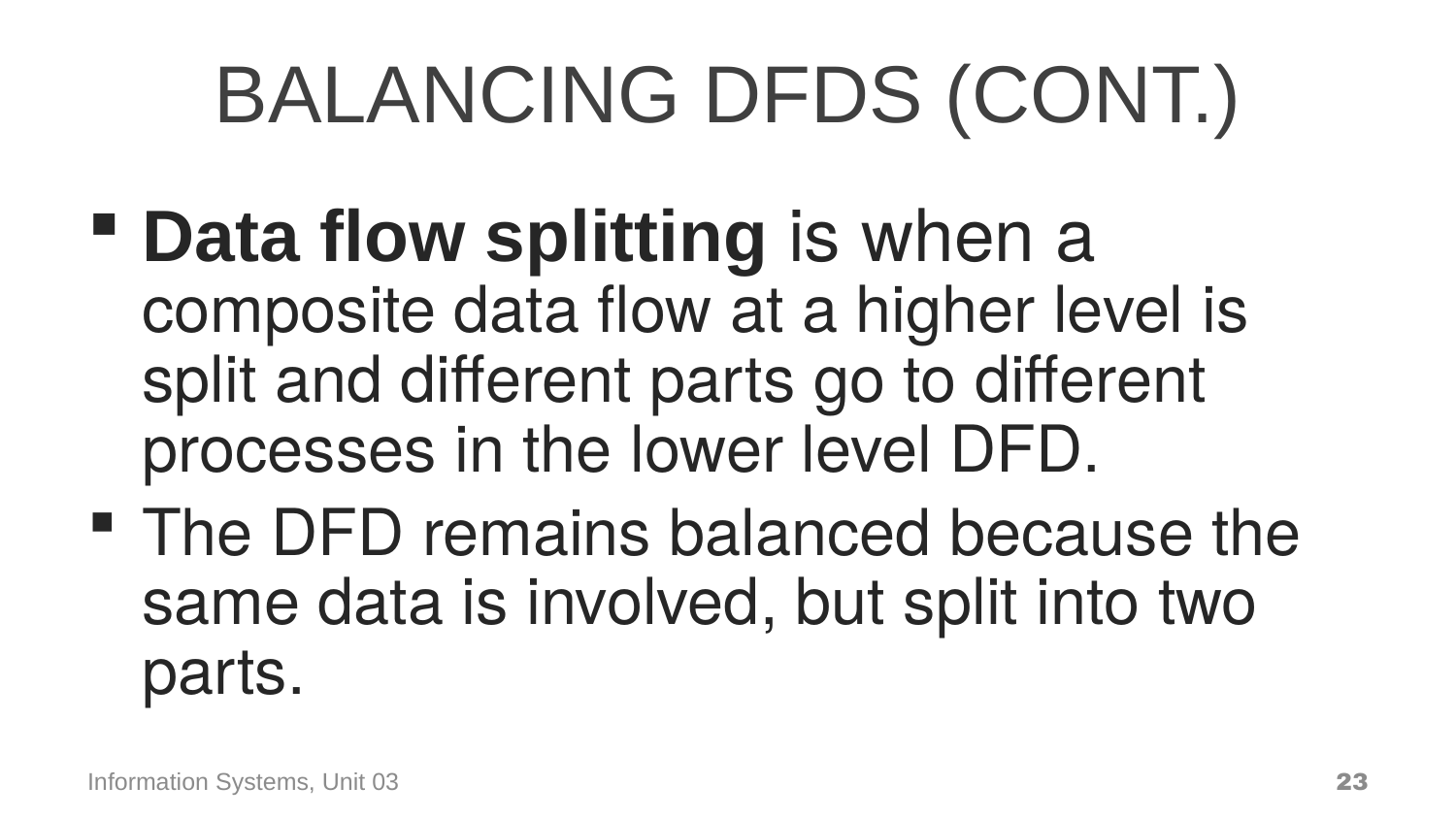

# Balancing DFDs (Cont.)
Data flow splitting is when a composite data flow at a higher level is split and different parts go to different processes in the lower level DFD.
The DFD remains balanced because the same data is involved, but split into two parts.
Information Systems, Unit 03
23